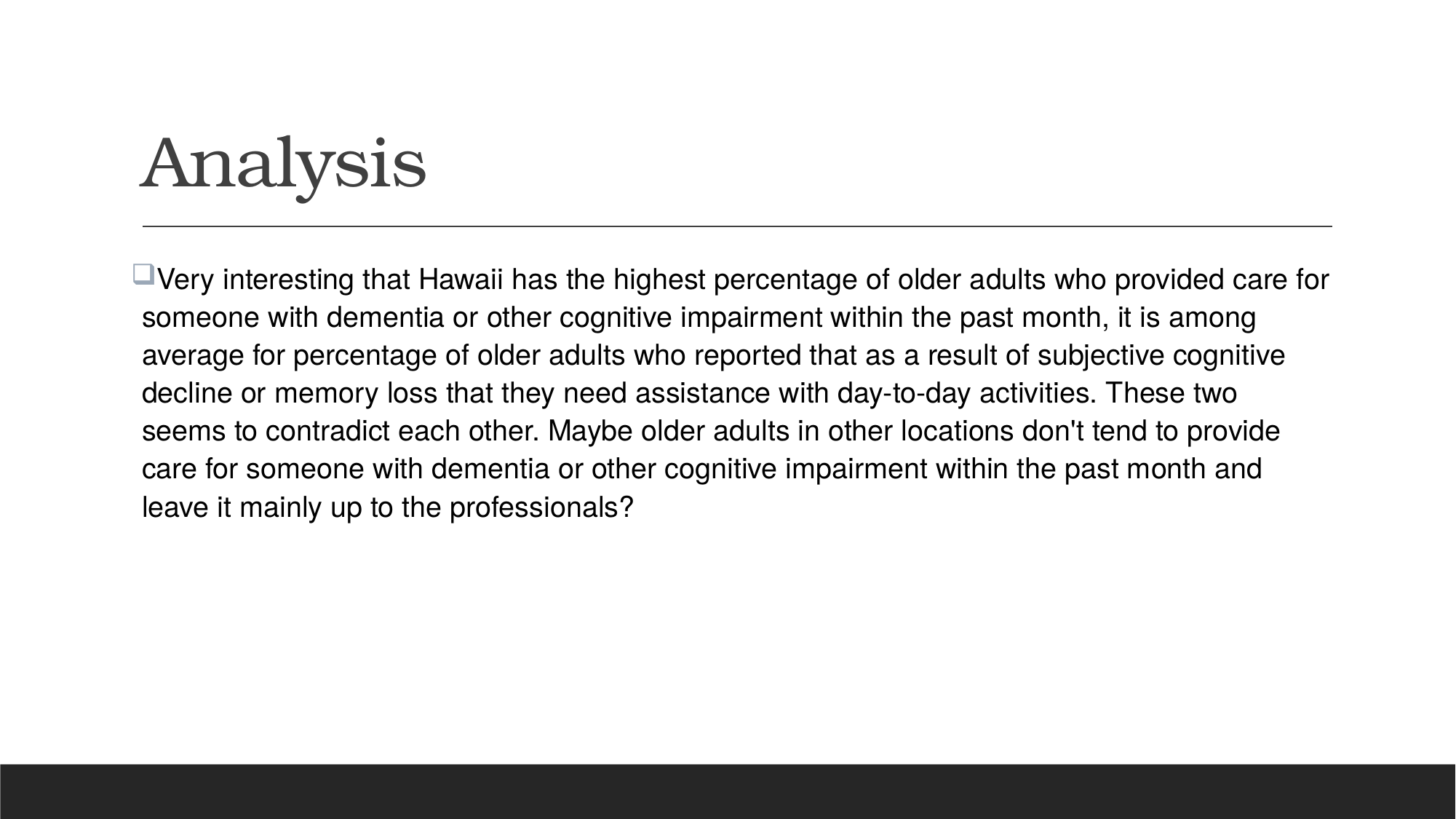

# Analysis
Very interesting that Hawaii has the highest percentage of older adults who provided care for someone with dementia or other cognitive impairment within the past month, it is among average for percentage of older adults who reported that as a result of subjective cognitive decline or memory loss that they need assistance with day-to-day activities. These two seems to contradict each other. Maybe older adults in other locations don't tend to provide care for someone with dementia or other cognitive impairment within the past month and leave it mainly up to the professionals?